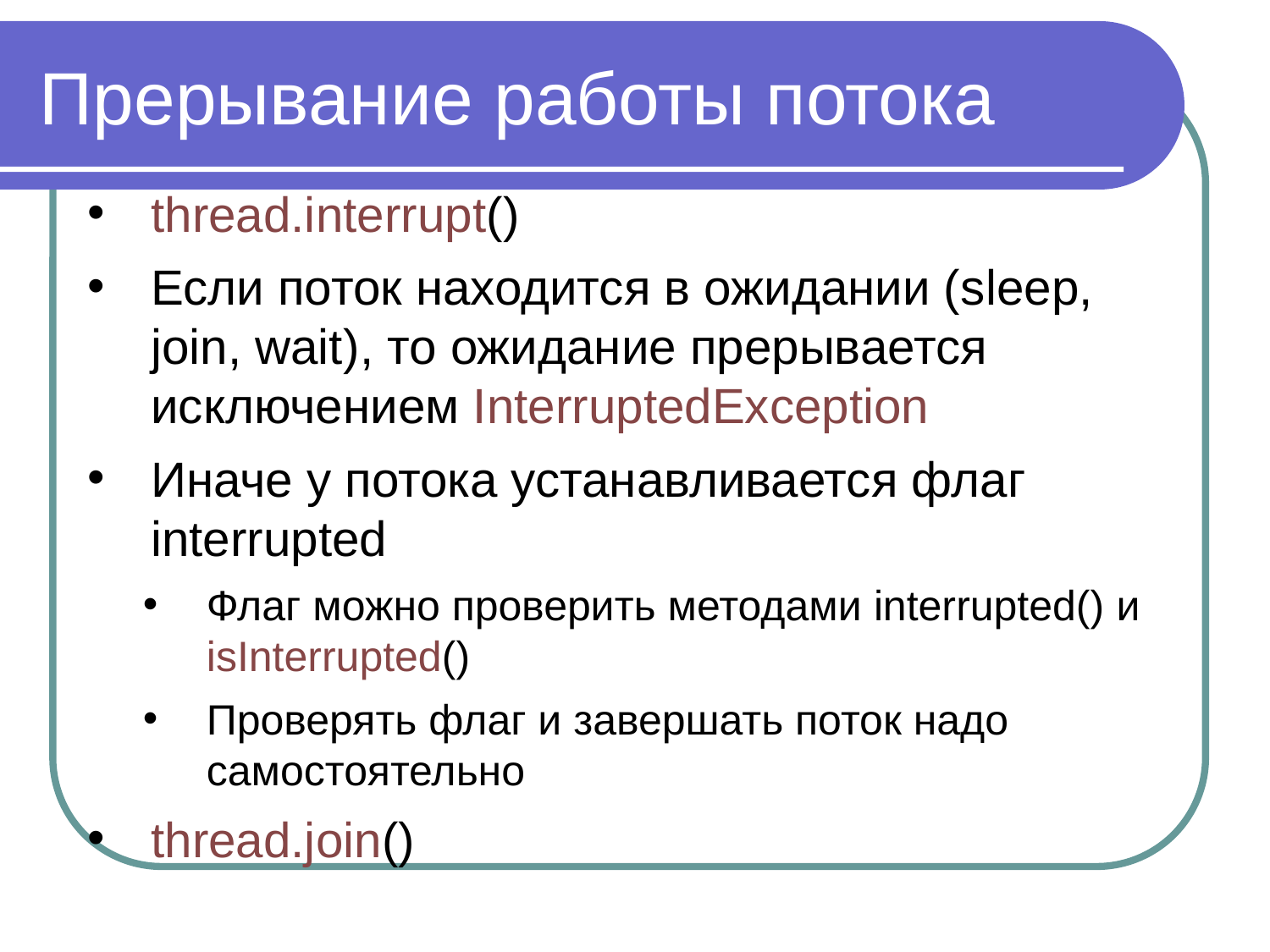

# Прерывание работы потока
thread.interrupt()
Если поток находится в ожидании (sleep, join, wait), то ожидание прерывается исключением InterruptedException
Иначе у потока устанавливается флаг interrupted
Флаг можно проверить методами interrupted() и isInterrupted()
Проверять флаг и завершать поток надо самостоятельно
thread.join()